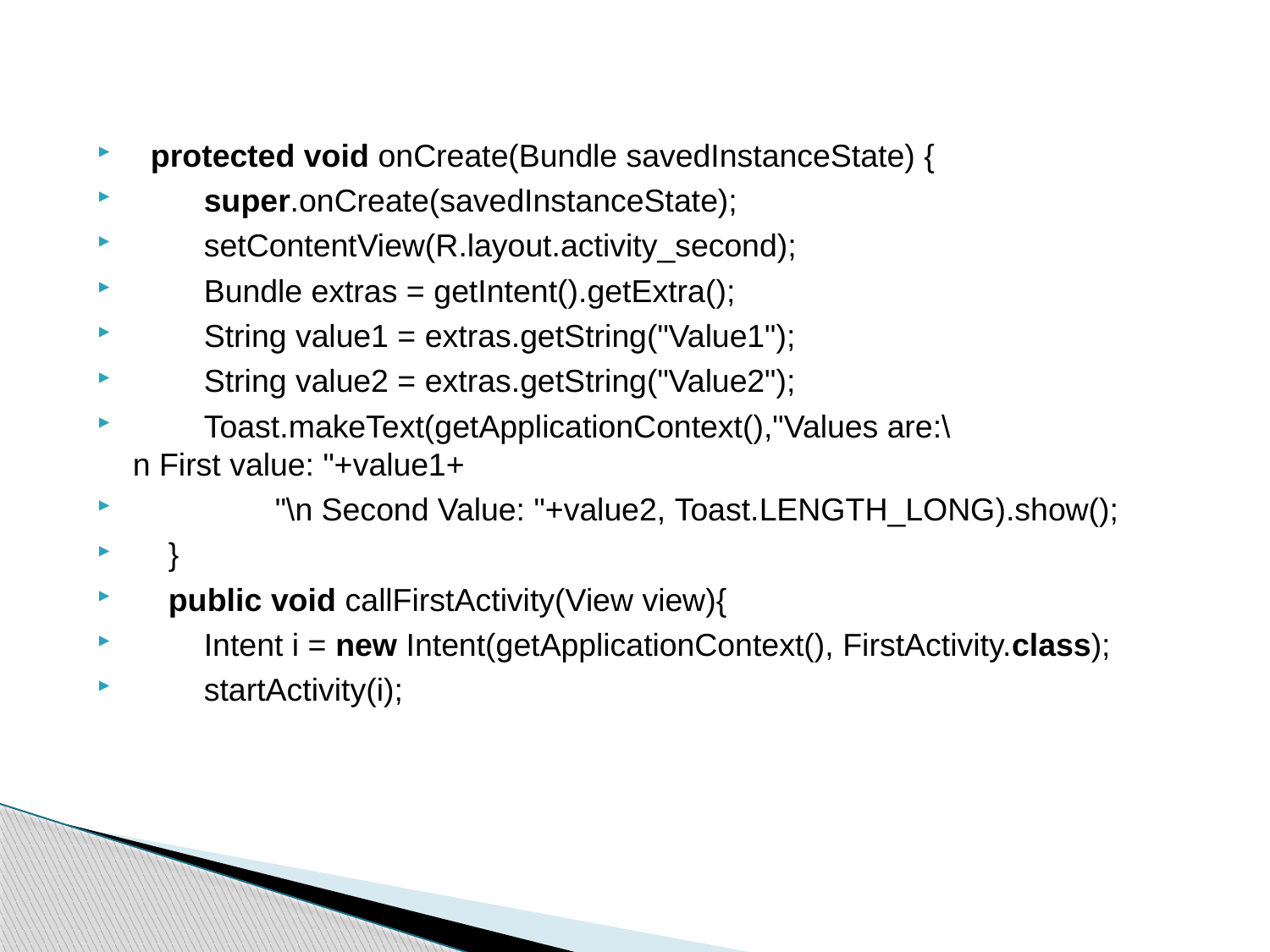

protected void onCreate(Bundle savedInstanceState) {
        super.onCreate(savedInstanceState);
        setContentView(R.layout.activity_second);
        Bundle extras = getIntent().getExtra();
        String value1 = extras.getString("Value1");
        String value2 = extras.getString("Value2");
        Toast.makeText(getApplicationContext(),"Values are:\n First value: "+value1+
                "\n Second Value: "+value2, Toast.LENGTH_LONG).show();
    }
    public void callFirstActivity(View view){
        Intent i = new Intent(getApplicationContext(), FirstActivity.class);
        startActivity(i);